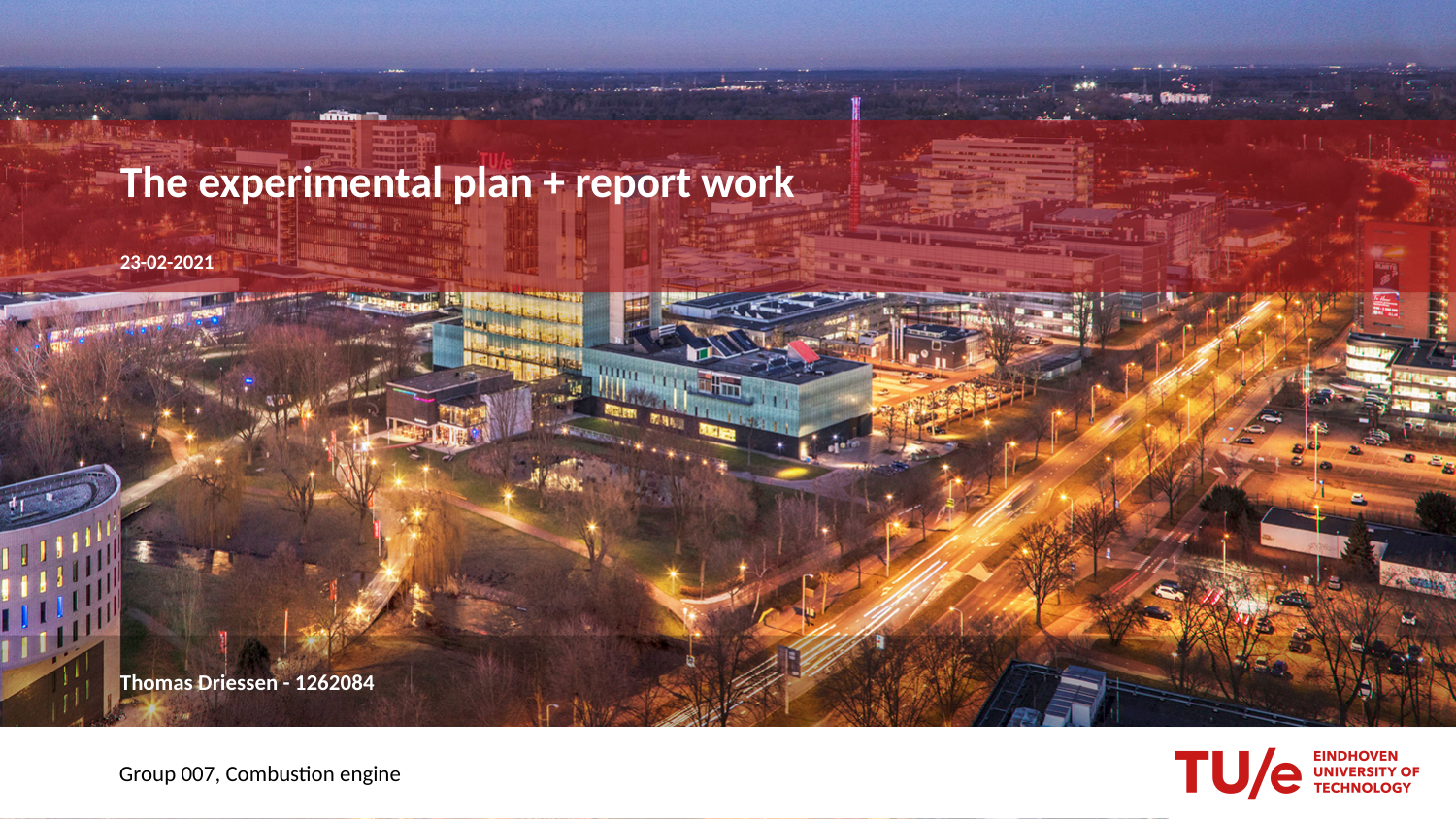

# The experimental plan + report work
23-02-2021
Thomas Driessen - 1262084
Group 007, Combustion engine